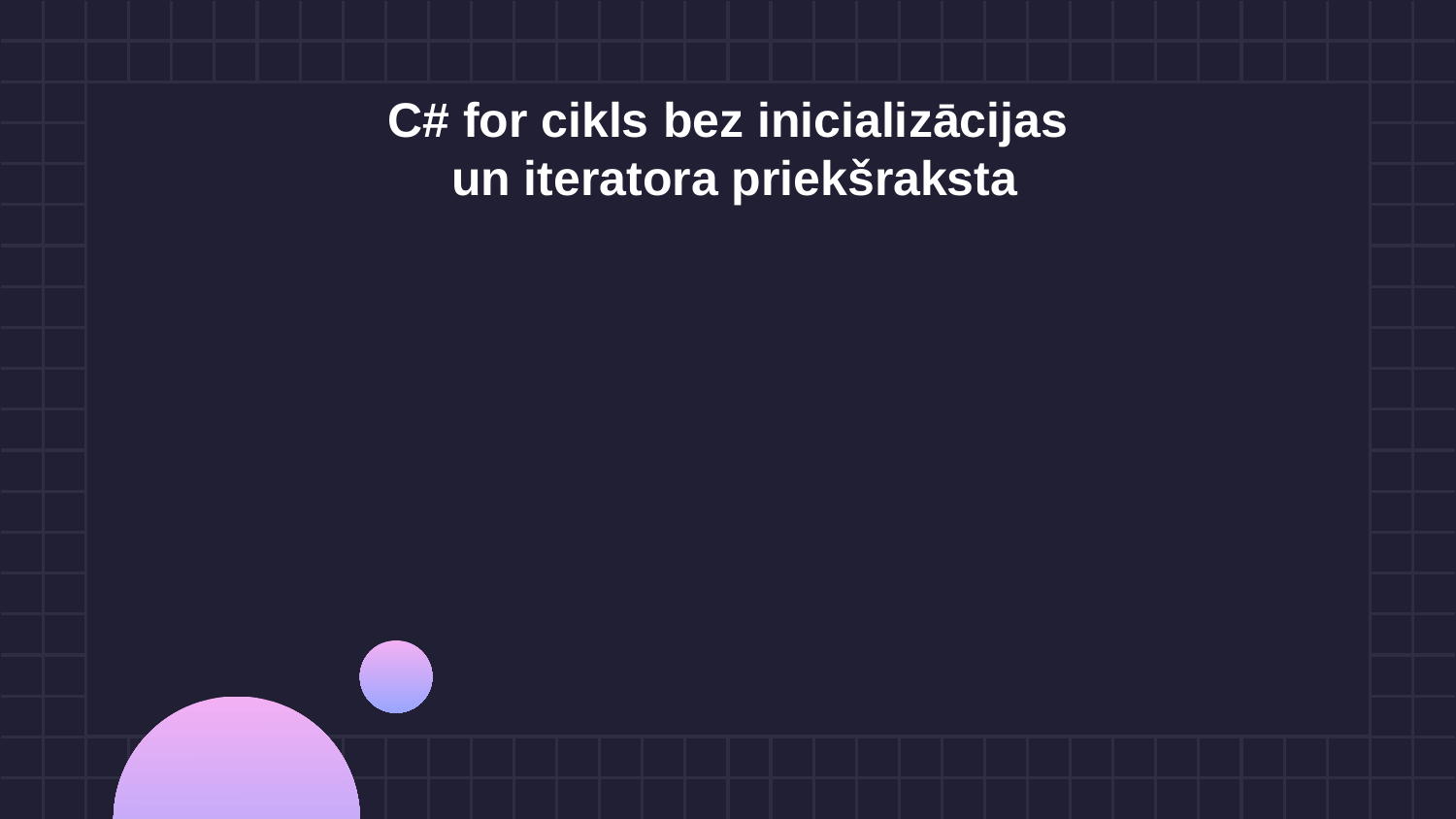

C# for cikls bez inicializācijas
 un iteratora priekšraksta